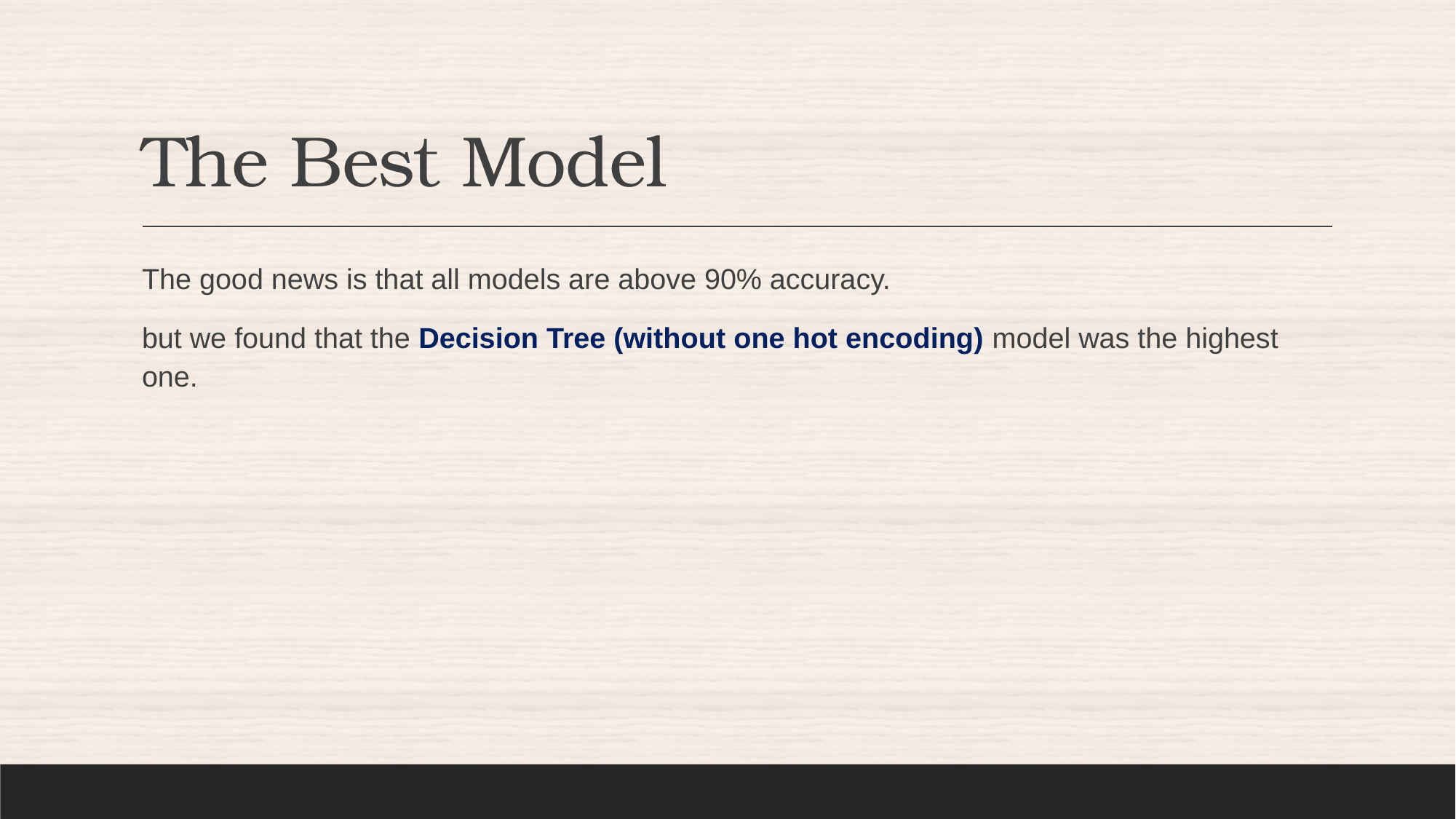

# The Best Model
The good news is that all models are above 90% accuracy.
but we found that the Decision Tree (without one hot encoding) model was the highest one.